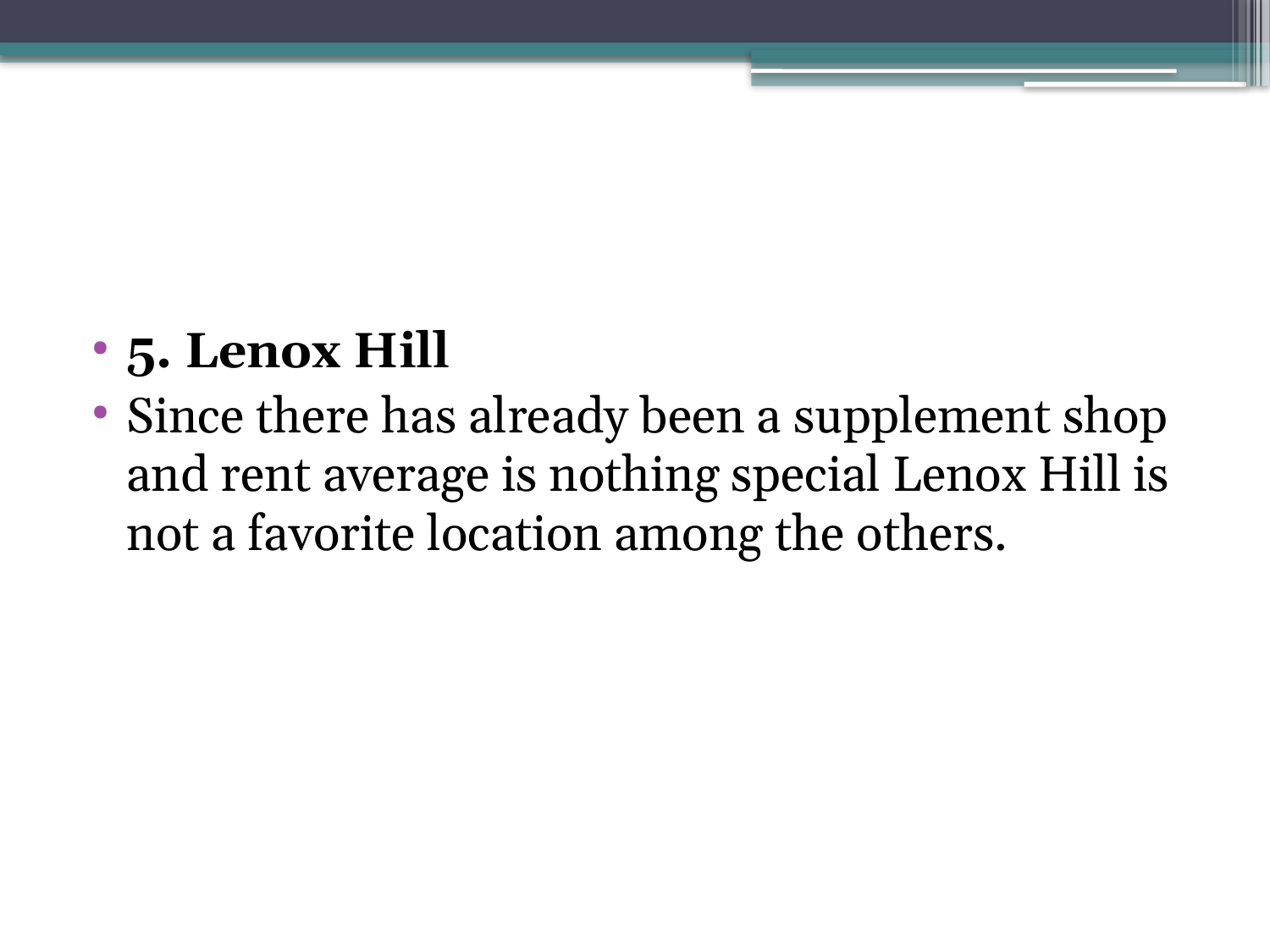

#
5. Lenox Hill
Since there has already been a supplement shop and rent average is nothing special Lenox Hill is not a favorite location among the others.